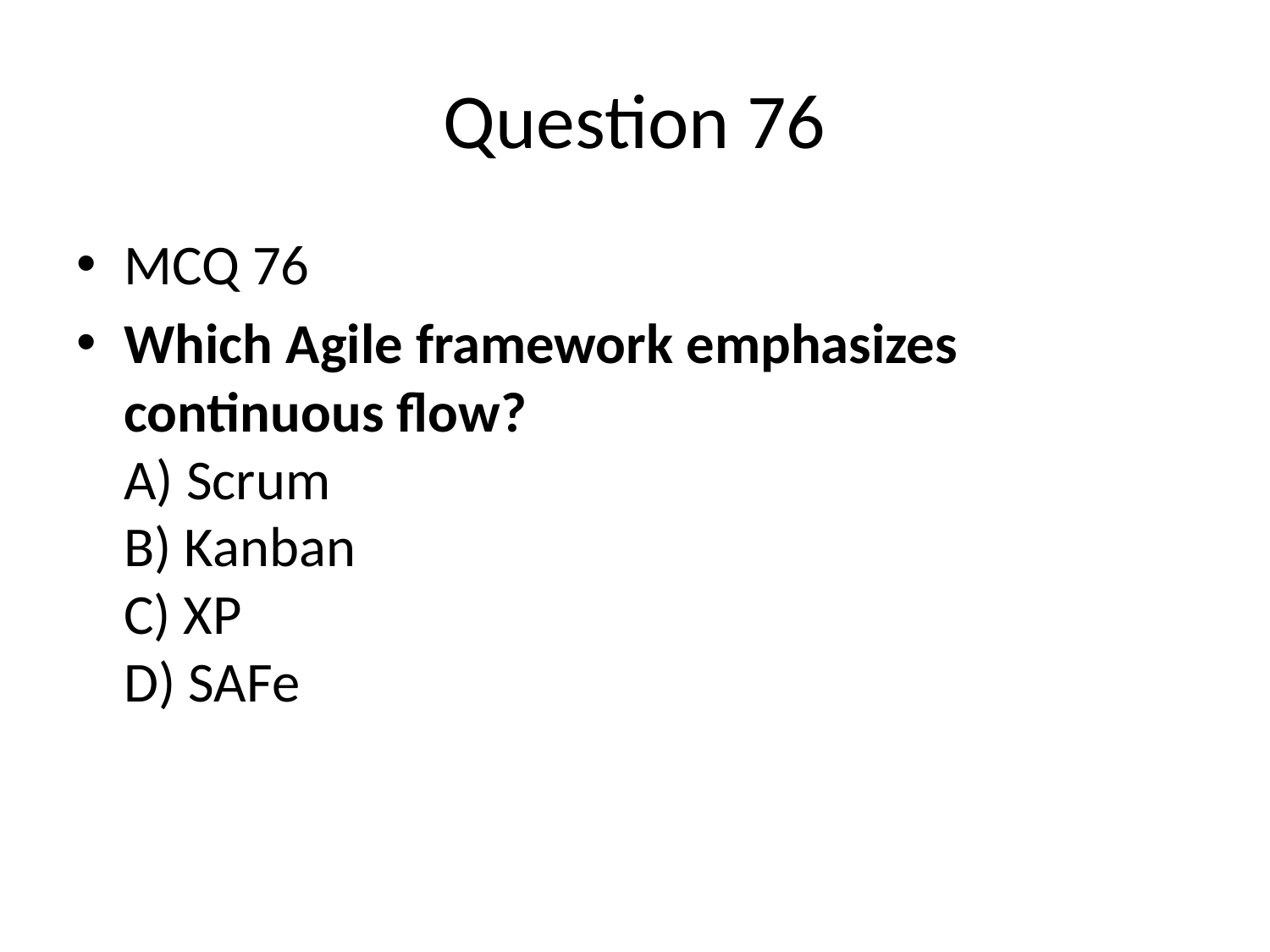

# Question 76
MCQ 76
Which Agile framework emphasizes continuous flow?
A) Scrum
B) Kanban
C) XP
D) SAFe